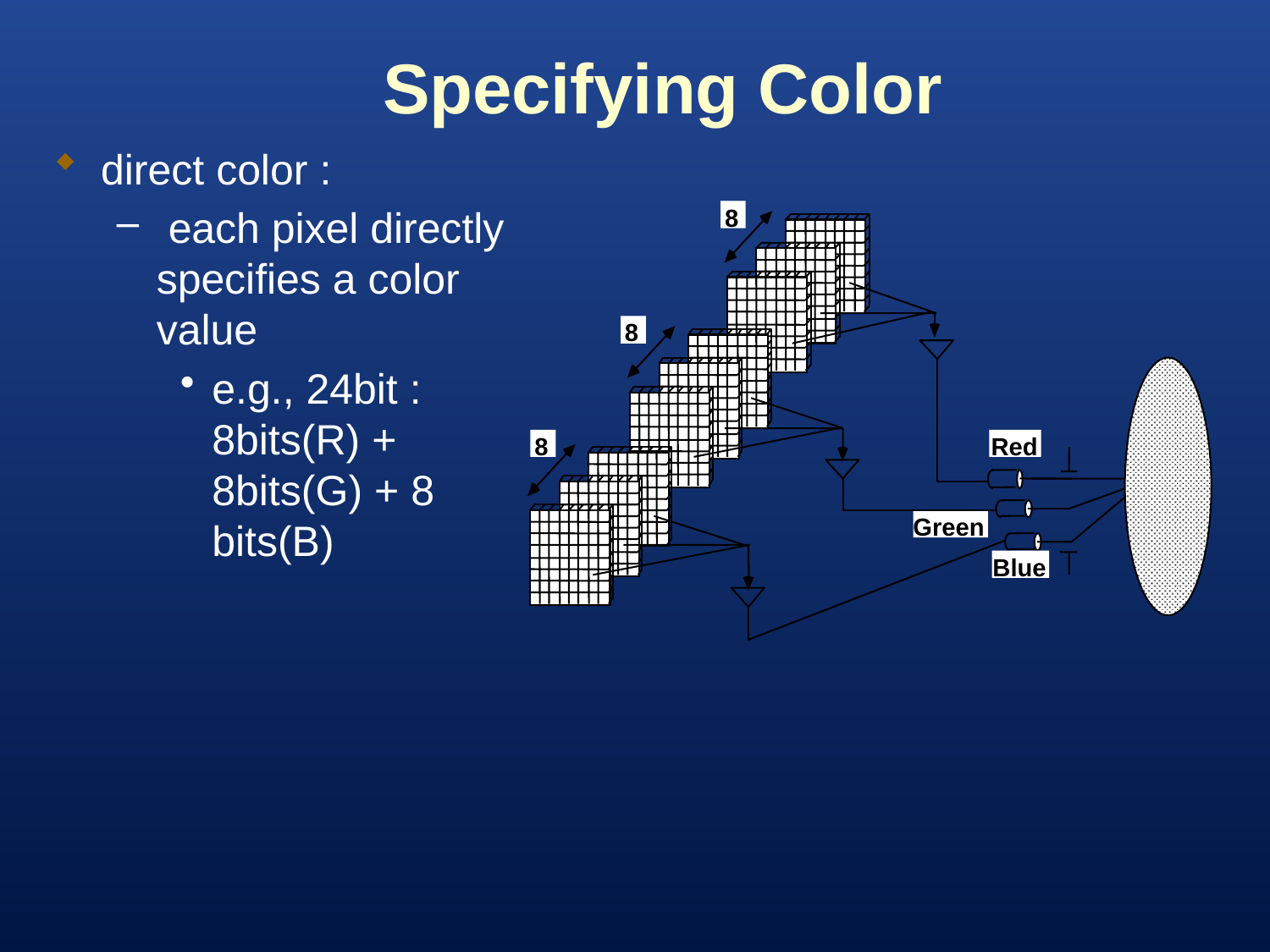

# Specifying Color
direct color :
 each pixel directly specifies a color value
e.g., 24bit : 8bits(R) + 8bits(G) + 8 bits(B)

8

Green

8

8
Red

Blue